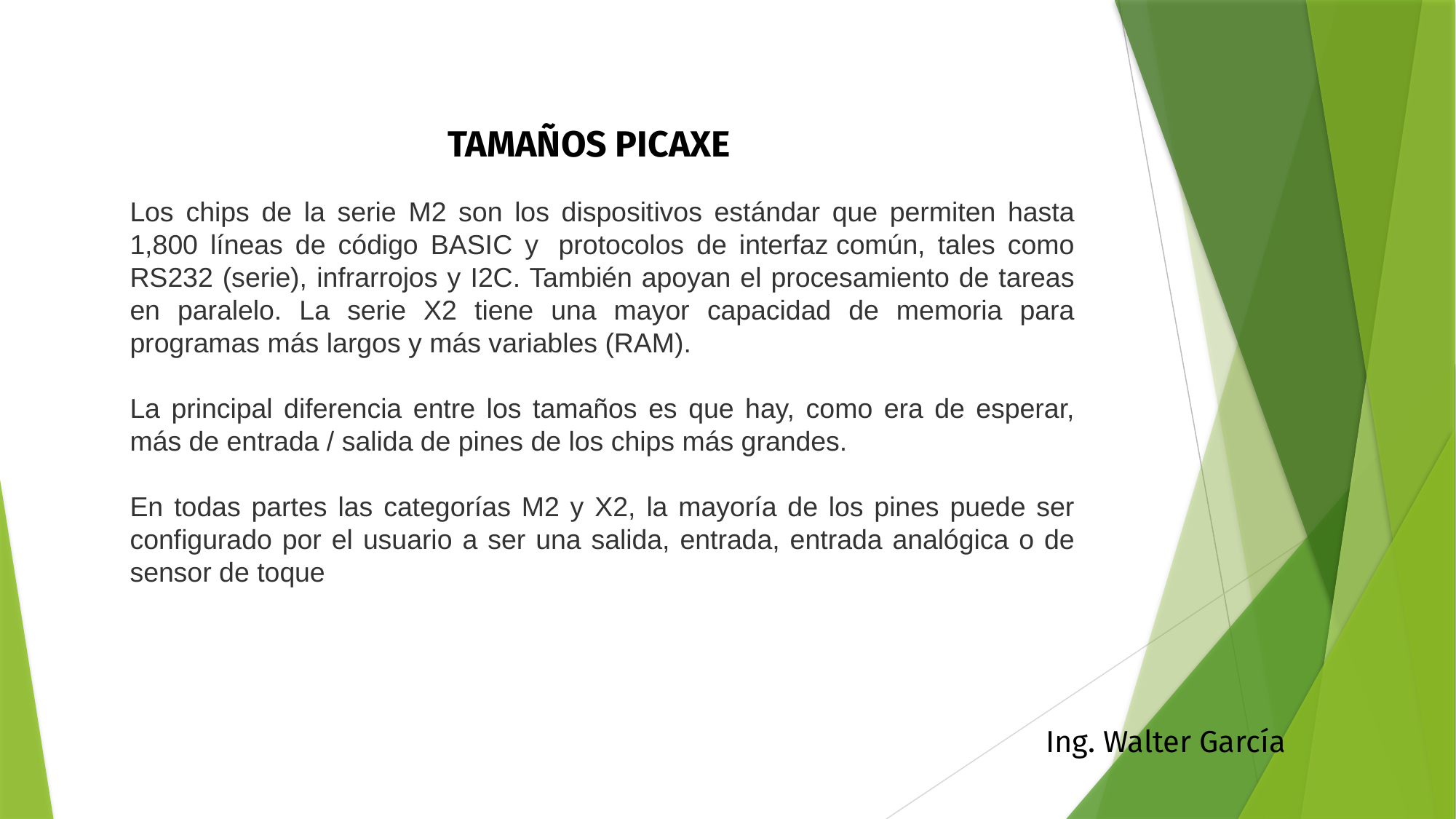

# Tamaños picaxe
Los chips de la serie M2 son los dispositivos estándar que permiten hasta 1,800 líneas de código BASIC y  protocolos de interfaz común, tales como RS232 (serie), infrarrojos y I2C. También apoyan el procesamiento de tareas en paralelo. La serie X2 tiene una mayor capacidad de memoria para programas más largos y más variables (RAM).

La principal diferencia entre los tamaños es que hay, como era de esperar, más de entrada / salida de pines de los chips más grandes.
En todas partes las categorías M2 y X2, la mayoría de los pines puede ser configurado por el usuario a ser una salida, entrada, entrada analógica o de sensor de toque

Ing. Walter García